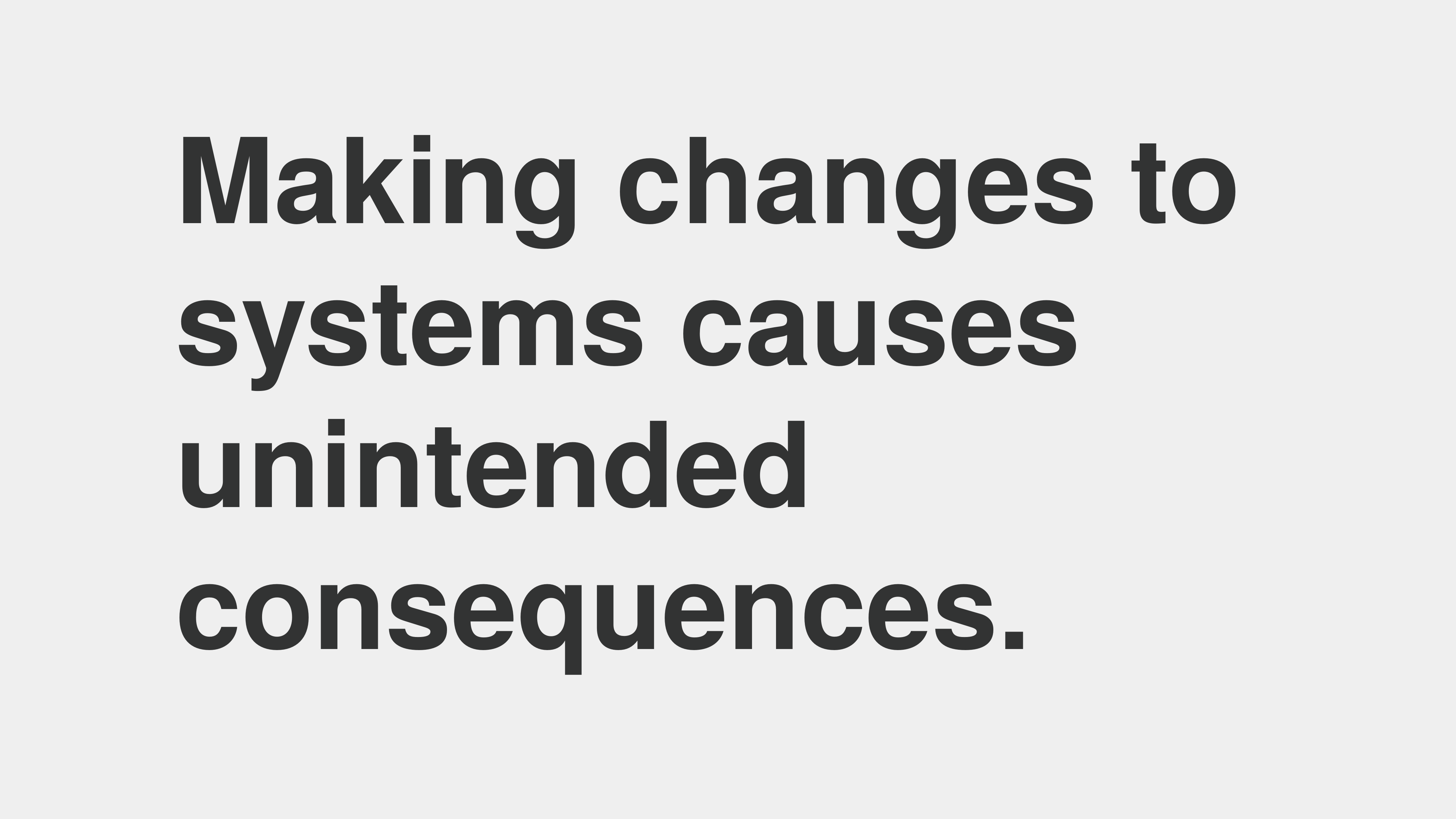

Making changes to systems causes unintended consequences.